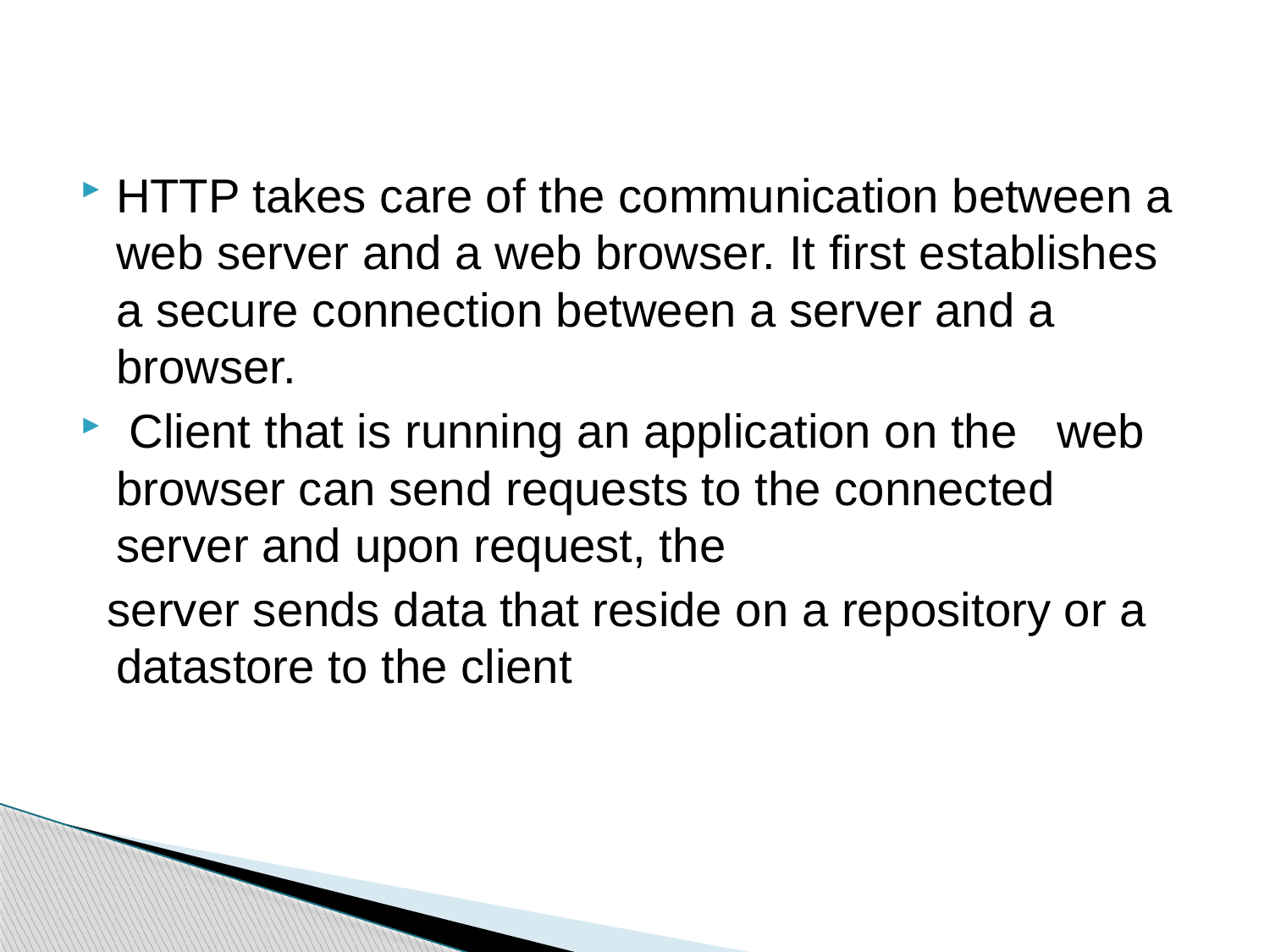

#
HTTP takes care of the communication between a web server and a web browser. It first establishes a secure connection between a server and a browser.
 Client that is running an application on the   web browser can send requests to the connected server and upon request, the
  server sends data that reside on a repository or a datastore to the client